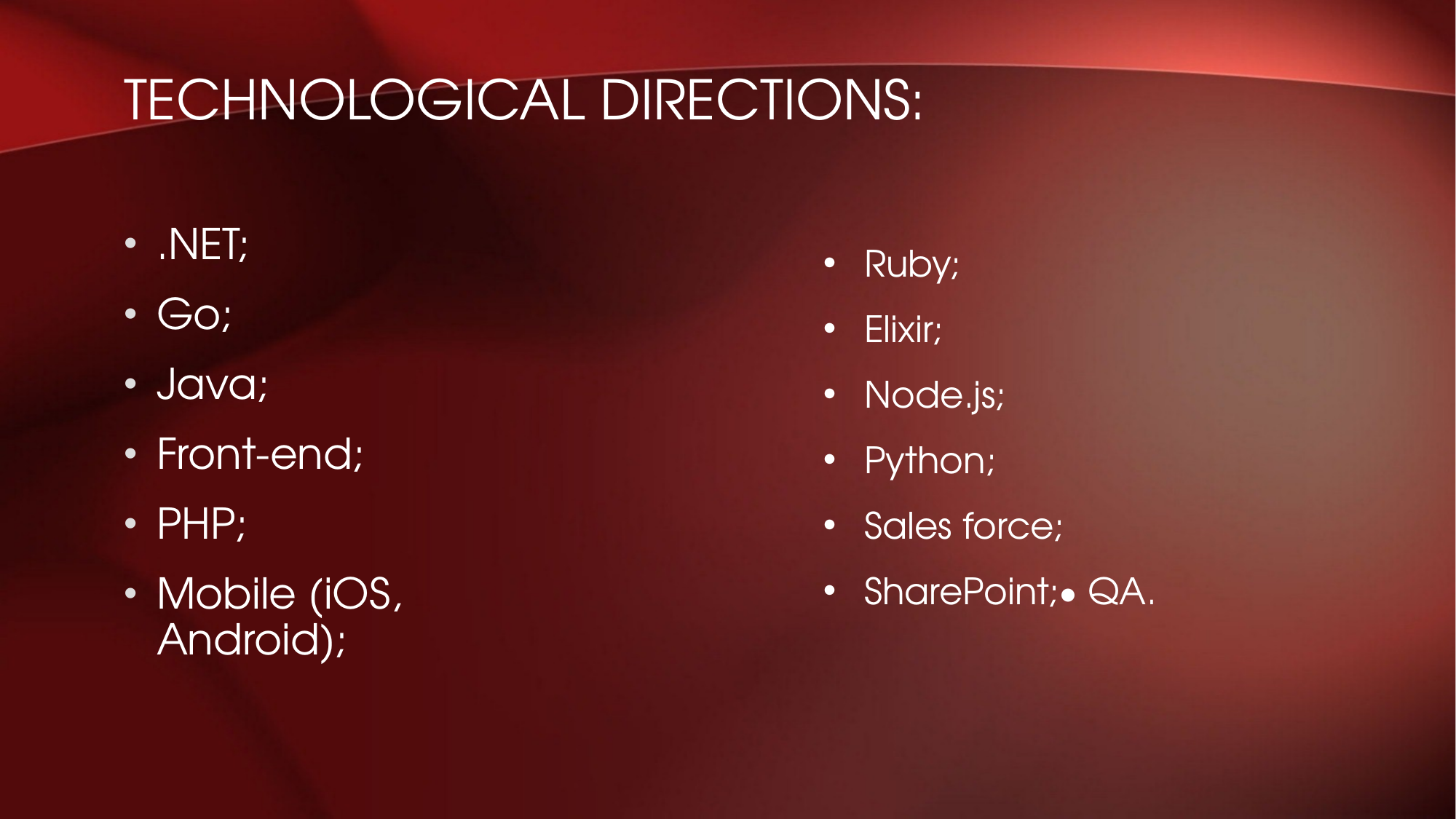

# Technological directions:
.NET;
Go;
Java;
Front-end;
PHP;
Mobile (iOS, Android);
Ruby;
Elixir;
Node.js;
Python;
Sales force;
SharePoint;• QA.